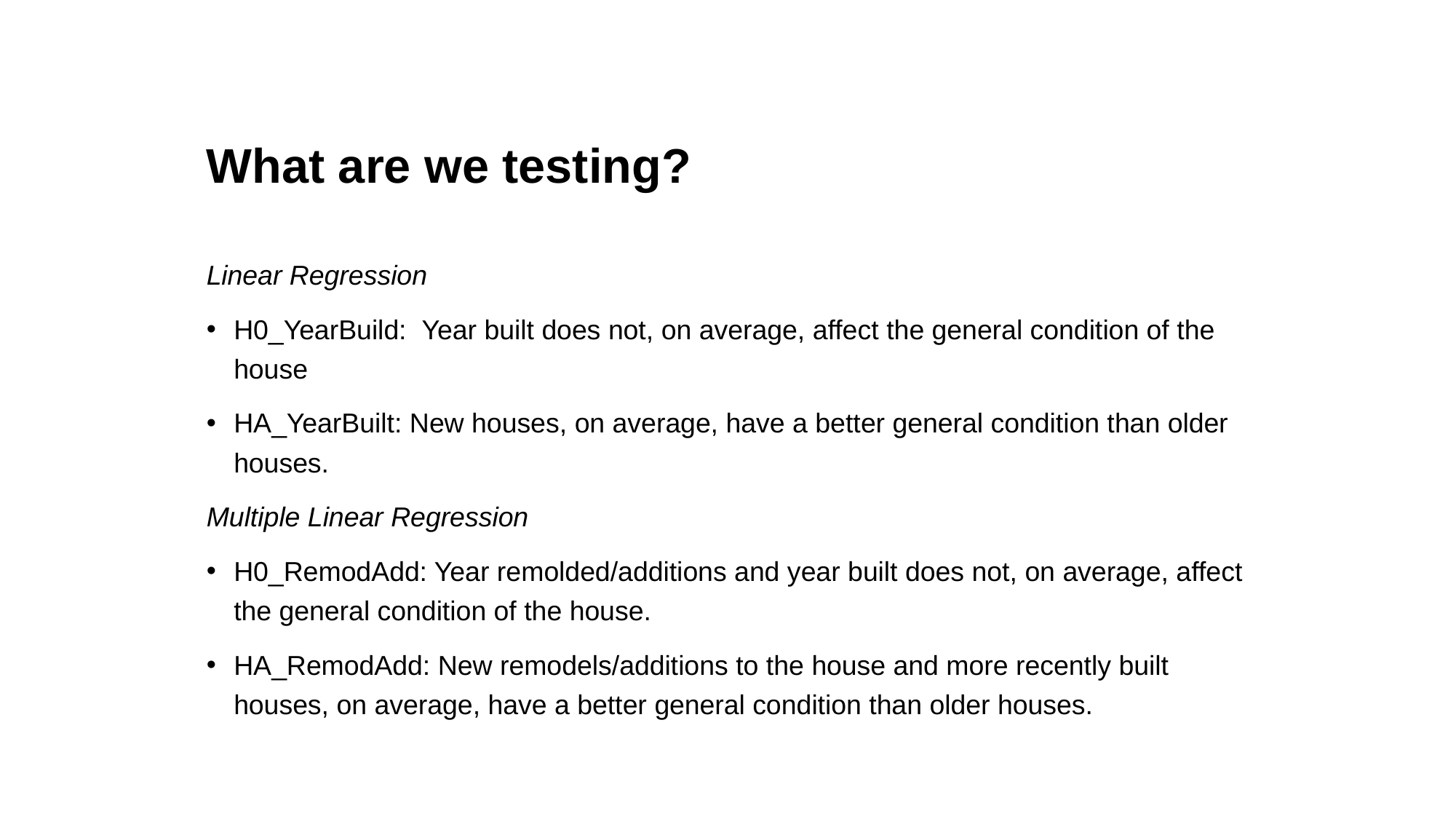

# What are we testing?
Linear Regression
H0_YearBuild:  Year built does not, on average, affect the general condition of the house
HA_YearBuilt: New houses, on average, have a better general condition than older houses.
Multiple Linear Regression
H0_RemodAdd: Year remolded/additions and year built does not, on average, affect the general condition of the house.
HA_RemodAdd: New remodels/additions to the house and more recently built houses, on average, have a better general condition than older houses.